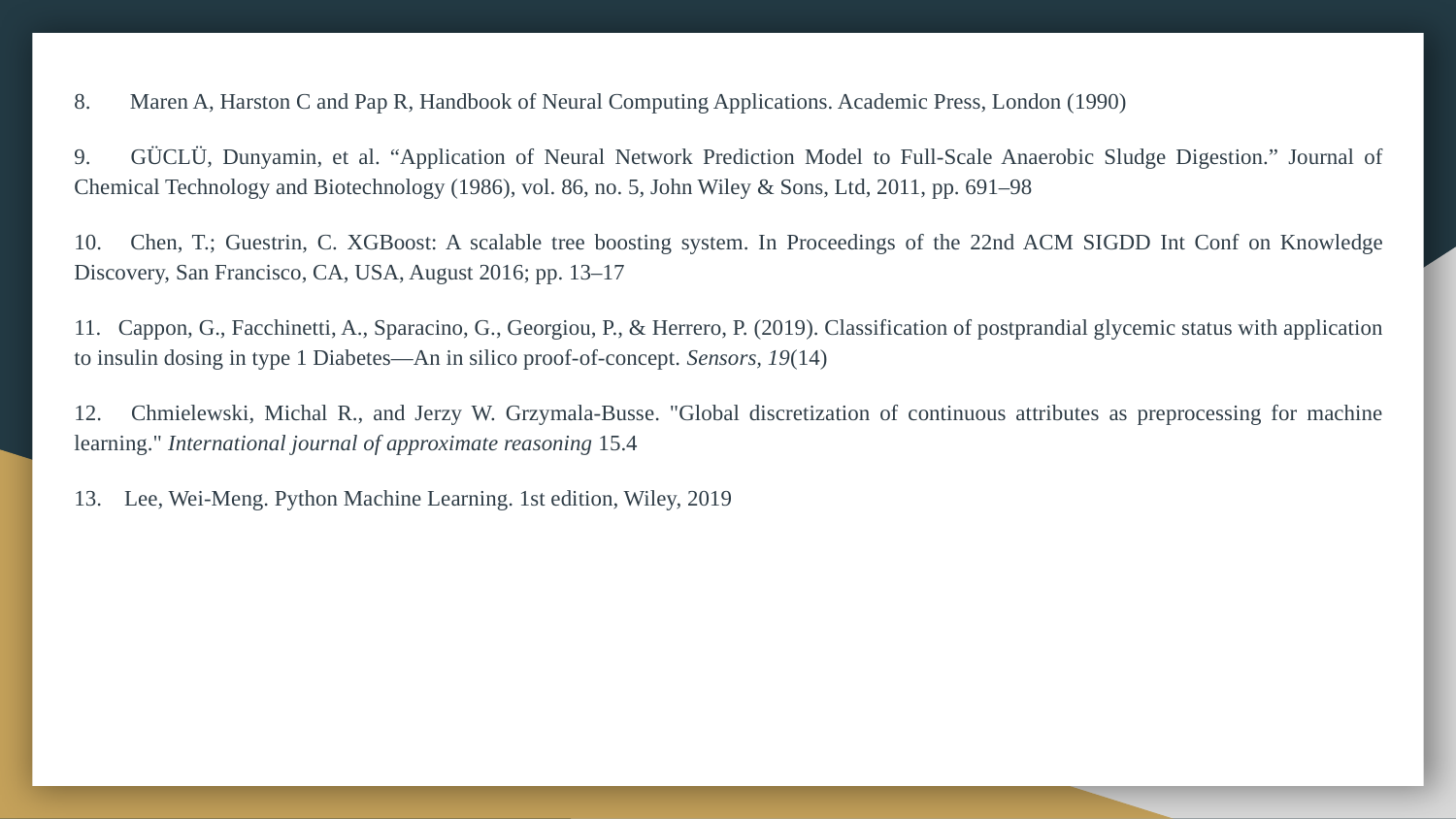

8.       Maren A, Harston C and Pap R, Handbook of Neural Computing Applications. Academic Press, London (1990)
9.    GÜCLÜ, Dunyamin, et al. “Application of Neural Network Prediction Model to Full-Scale Anaerobic Sludge Digestion.” Journal of Chemical Technology and Biotechnology (1986), vol. 86, no. 5, John Wiley & Sons, Ltd, 2011, pp. 691–98
10.   Chen, T.; Guestrin, C. XGBoost: A scalable tree boosting system. In Proceedings of the 22nd ACM SIGDD Int Conf on Knowledge Discovery, San Francisco, CA, USA, August 2016; pp. 13–17
11.   Cappon, G., Facchinetti, A., Sparacino, G., Georgiou, P., & Herrero, P. (2019). Classification of postprandial glycemic status with application to insulin dosing in type 1 Diabetes—An in silico proof-of-concept. Sensors, 19(14)
12.   Chmielewski, Michal R., and Jerzy W. Grzymala-Busse. "Global discretization of continuous attributes as preprocessing for machine learning." International journal of approximate reasoning 15.4
13.    Lee, Wei-Meng. Python Machine Learning. 1st edition, Wiley, 2019